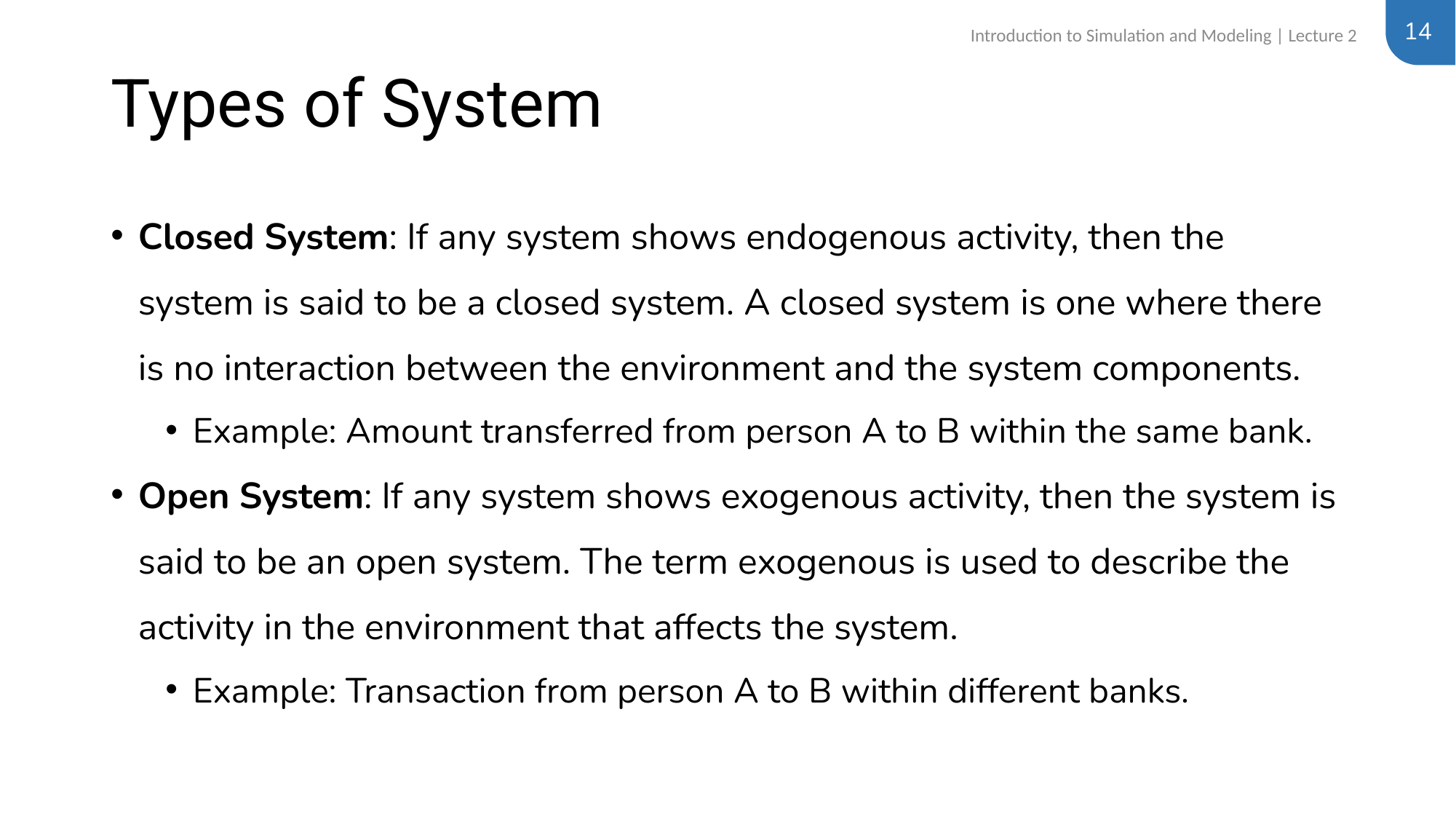

14
Introduction to Simulation and Modeling | Lecture 2
# Types of System
Closed System: If any system shows endogenous activity, then the system is said to be a closed system. A closed system is one where there is no interaction between the environment and the system components.
Example: Amount transferred from person A to B within the same bank.
Open System: If any system shows exogenous activity, then the system is said to be an open system. The term exogenous is used to describe the activity in the environment that affects the system.
Example: Transaction from person A to B within different banks.